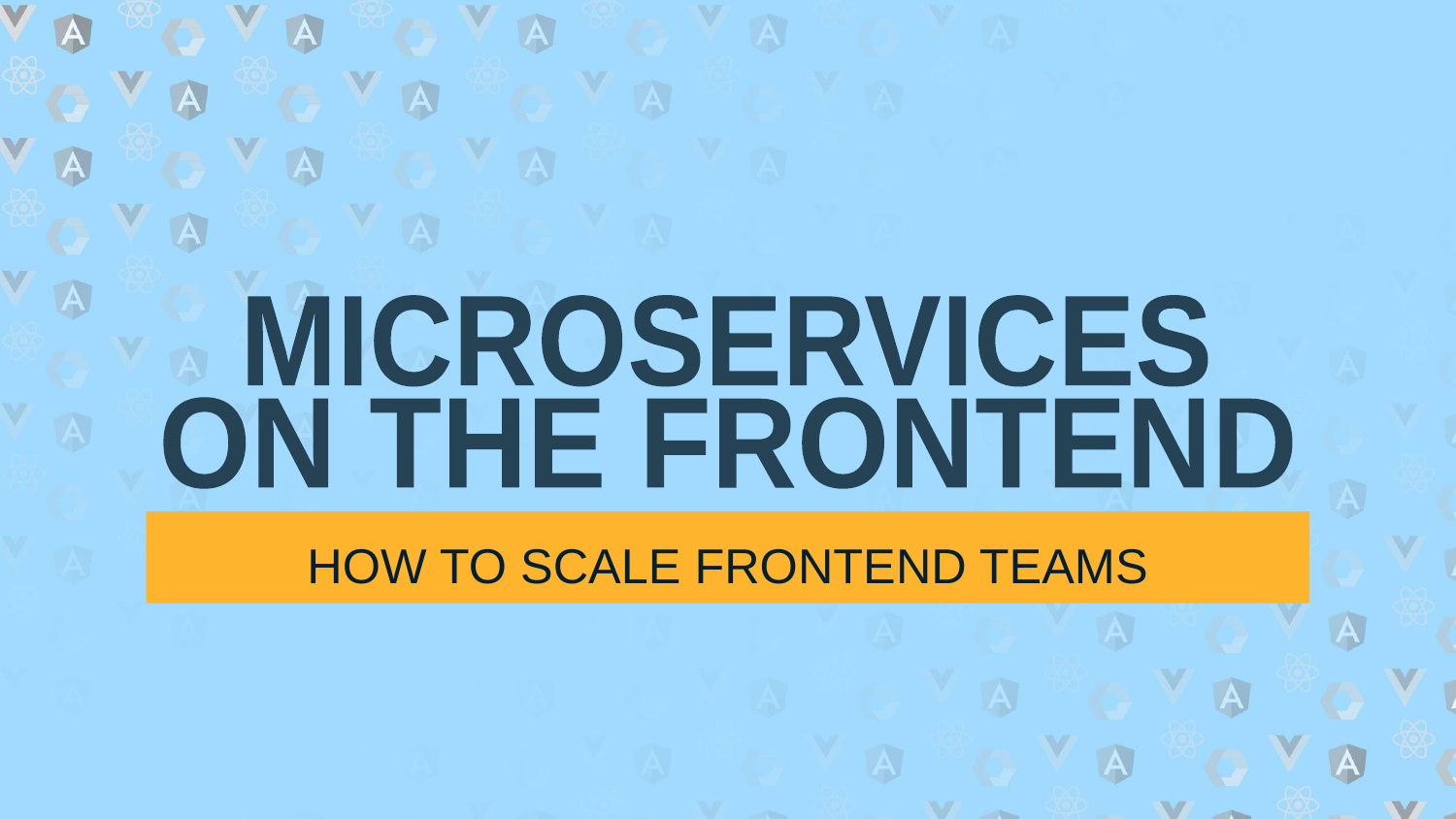

MICROSERVICES
ON THE FRONTEND
HOW TO SCALE FRONTEND TEAMS